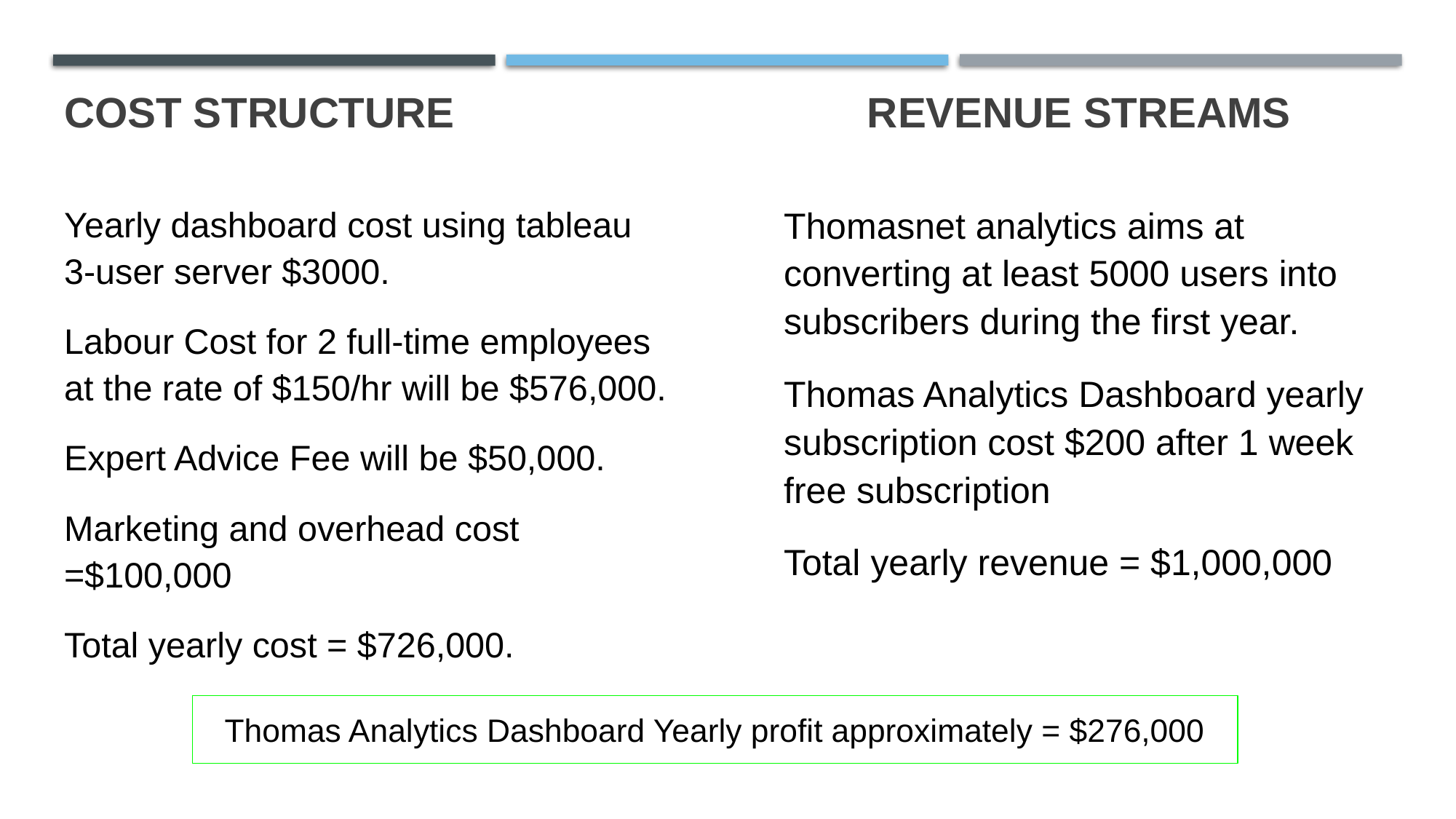

# Cost structure                                   Revenue streams
Yearly dashboard cost using tableau 3-user server $3000.
Labour Cost for 2 full-time employees at the rate of $150/hr will be $576,000.
Expert Advice Fee will be $50,000.
Marketing and overhead cost =$100,000
Total yearly cost = $726,000.
Thomasnet analytics aims at converting at least 5000 users into subscribers during the first year.
Thomas Analytics Dashboard yearly subscription cost $200 after 1 week free subscription
Total yearly revenue = $1,000,000
Thomas Analytics Dashboard Yearly profit approximately = $276,000